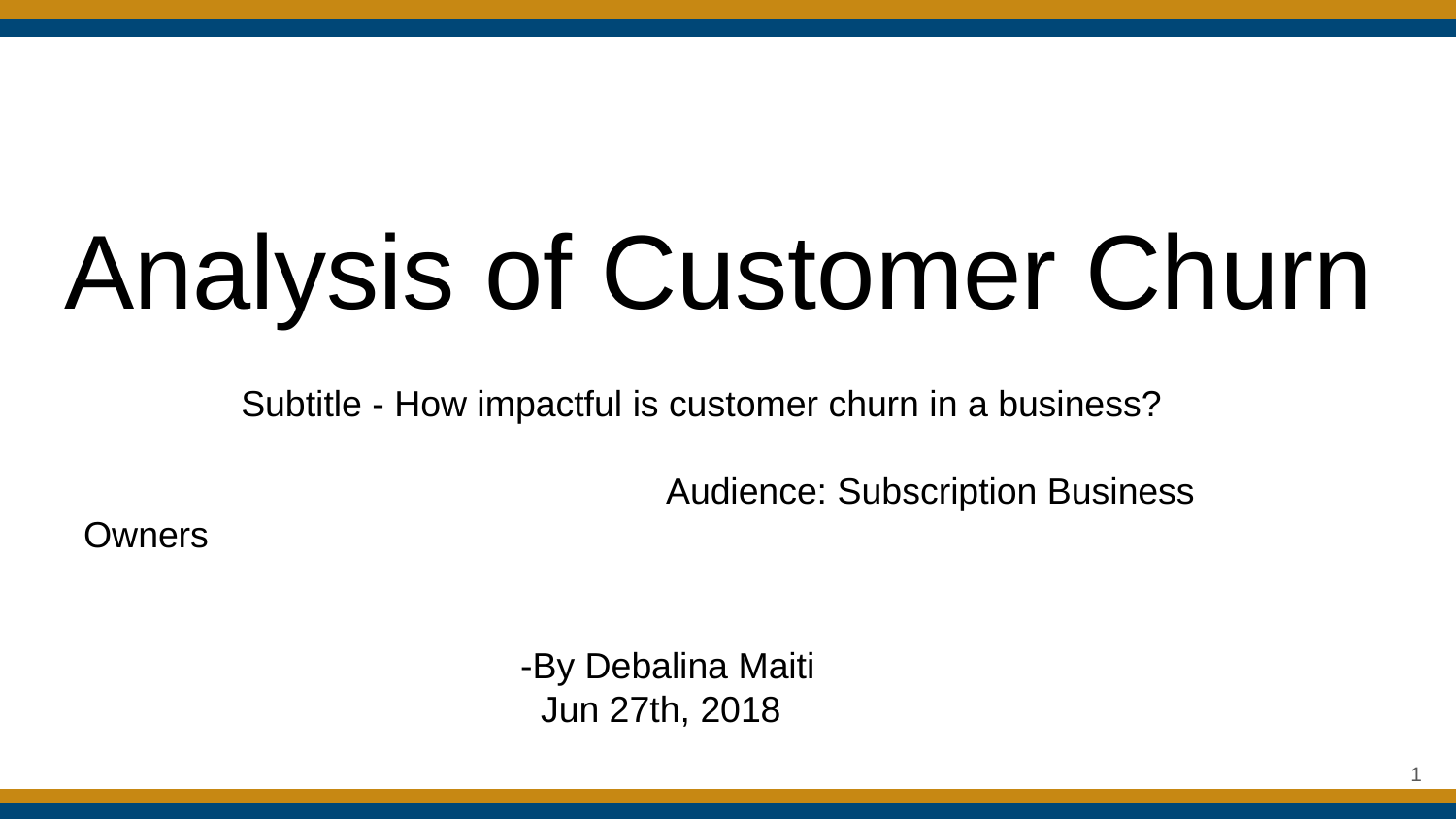

# Analysis of Customer Churn
Subtitle - How impactful is customer churn in a business?

				Audience: Subscription Business Owners

-By Debalina Maiti
  Jun 27th, 2018

1